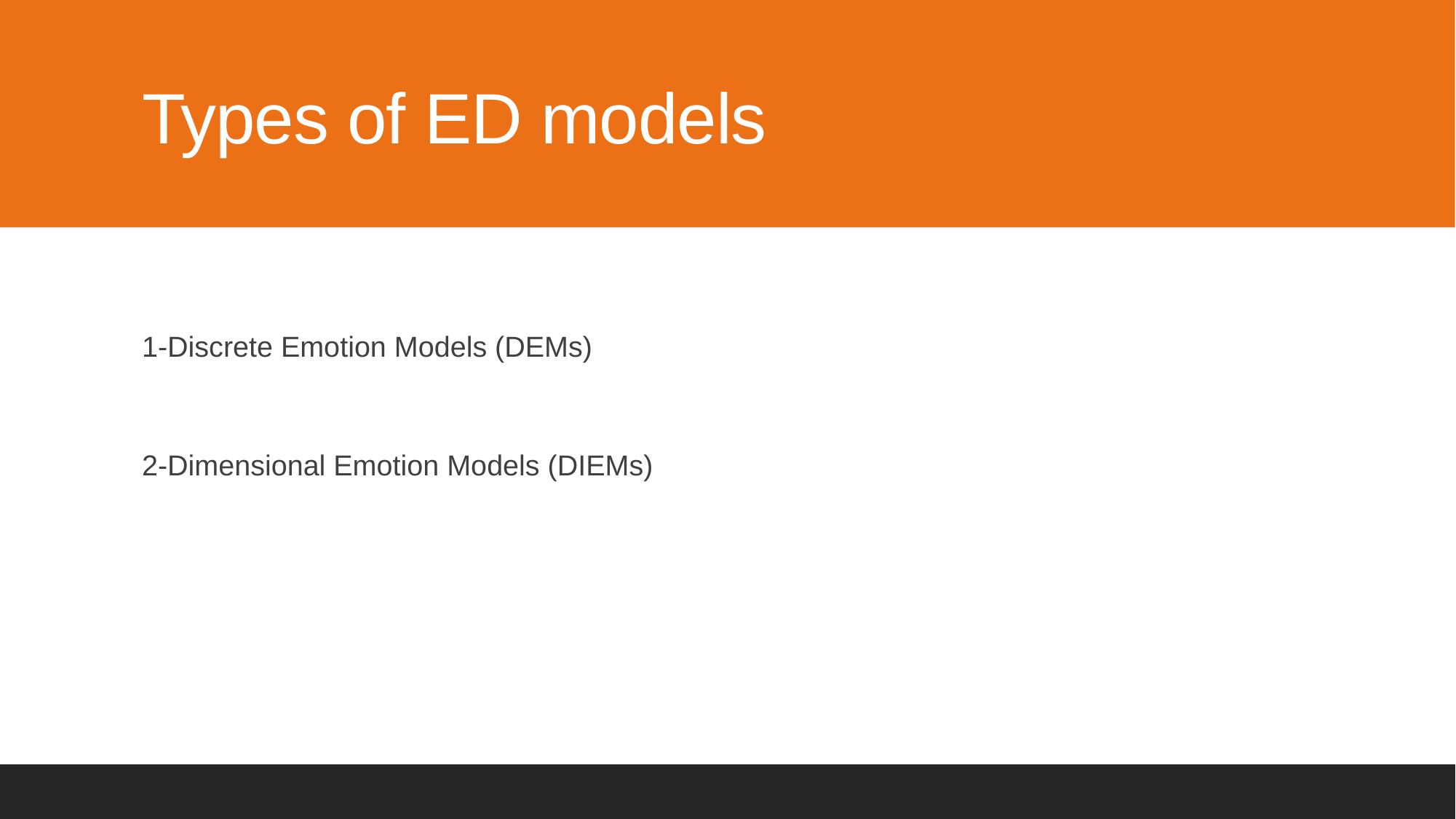

# Types of ED models
1-Discrete Emotion Models (DEMs)

2-Dimensional Emotion Models (DIEMs)